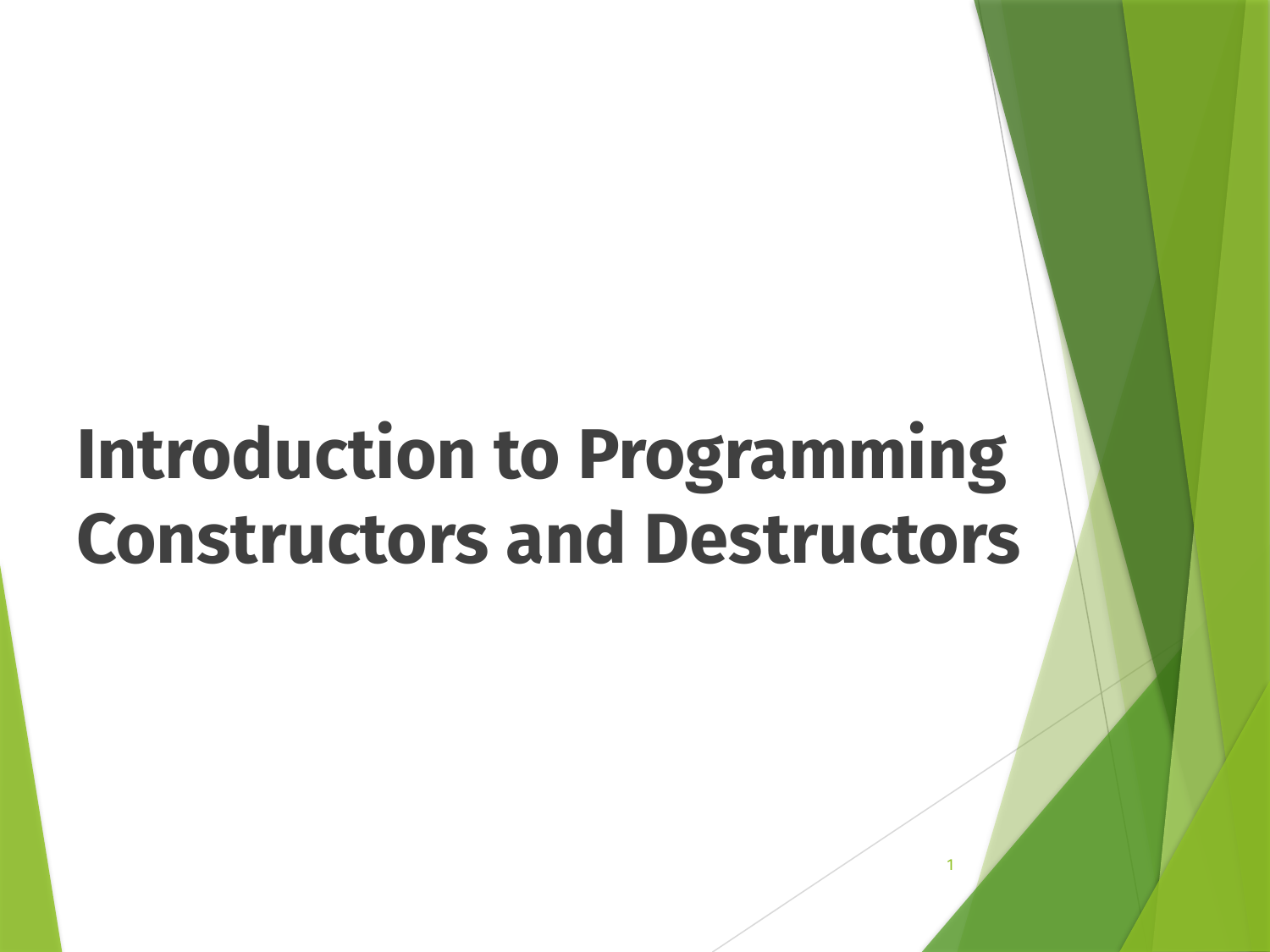

# Introduction to Programming Constructors and Destructors
1